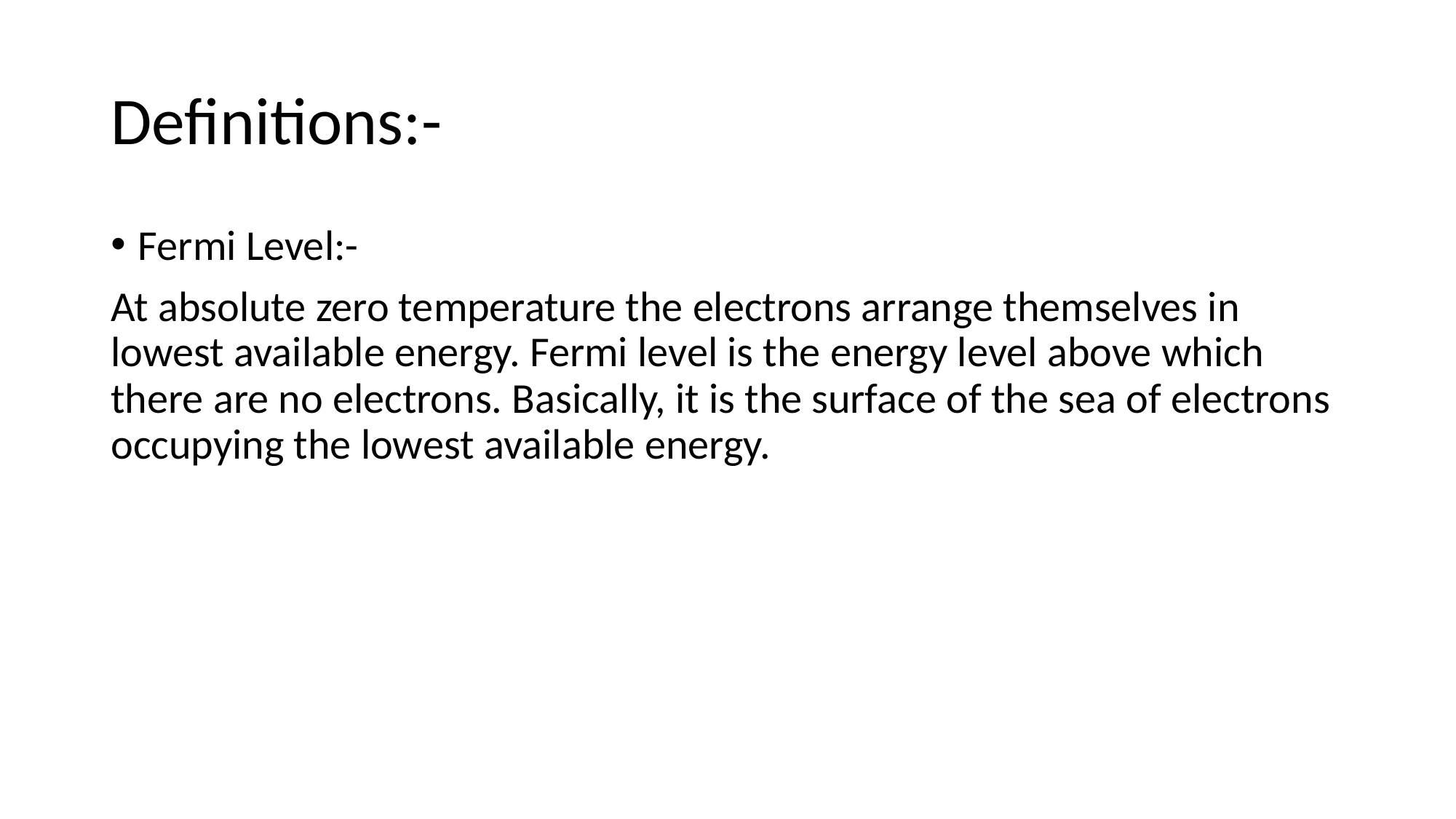

# Definitions:-
Fermi Level:-
At absolute zero temperature the electrons arrange themselves in lowest available energy. Fermi level is the energy level above which there are no electrons. Basically, it is the surface of the sea of electrons occupying the lowest available energy.